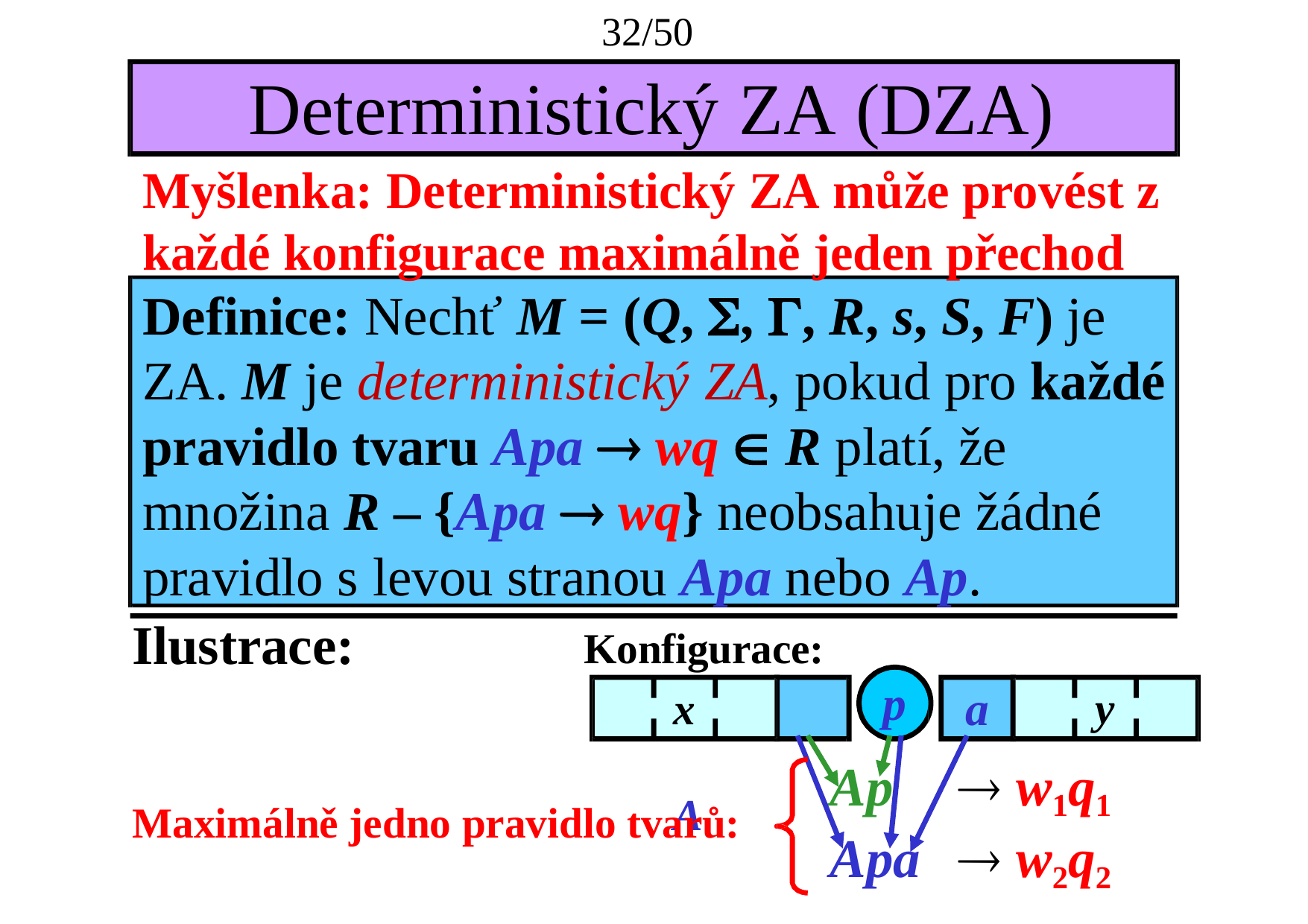

32/50
# Deterministický ZA (DZA)
Myšlenka: Deterministický ZA může provést z každé konfigurace maximálně jeden přechod Definice: Nechť M = (Q, Σ, Γ, R, s, S, F) je ZA. M je deterministický ZA, pokud pro každé pravidlo tvaru Apa → wq ∈ R platí, že množina R – {Apa → wq} neobsahuje žádné pravidlo s levou stranou Apa nebo Ap.

Ilustrace:
Konfigurace:
x	A

p
Ap	→ w1q1

a

y

Maximálně jedno pravidlo tvarů:
Apa	→ w2q2